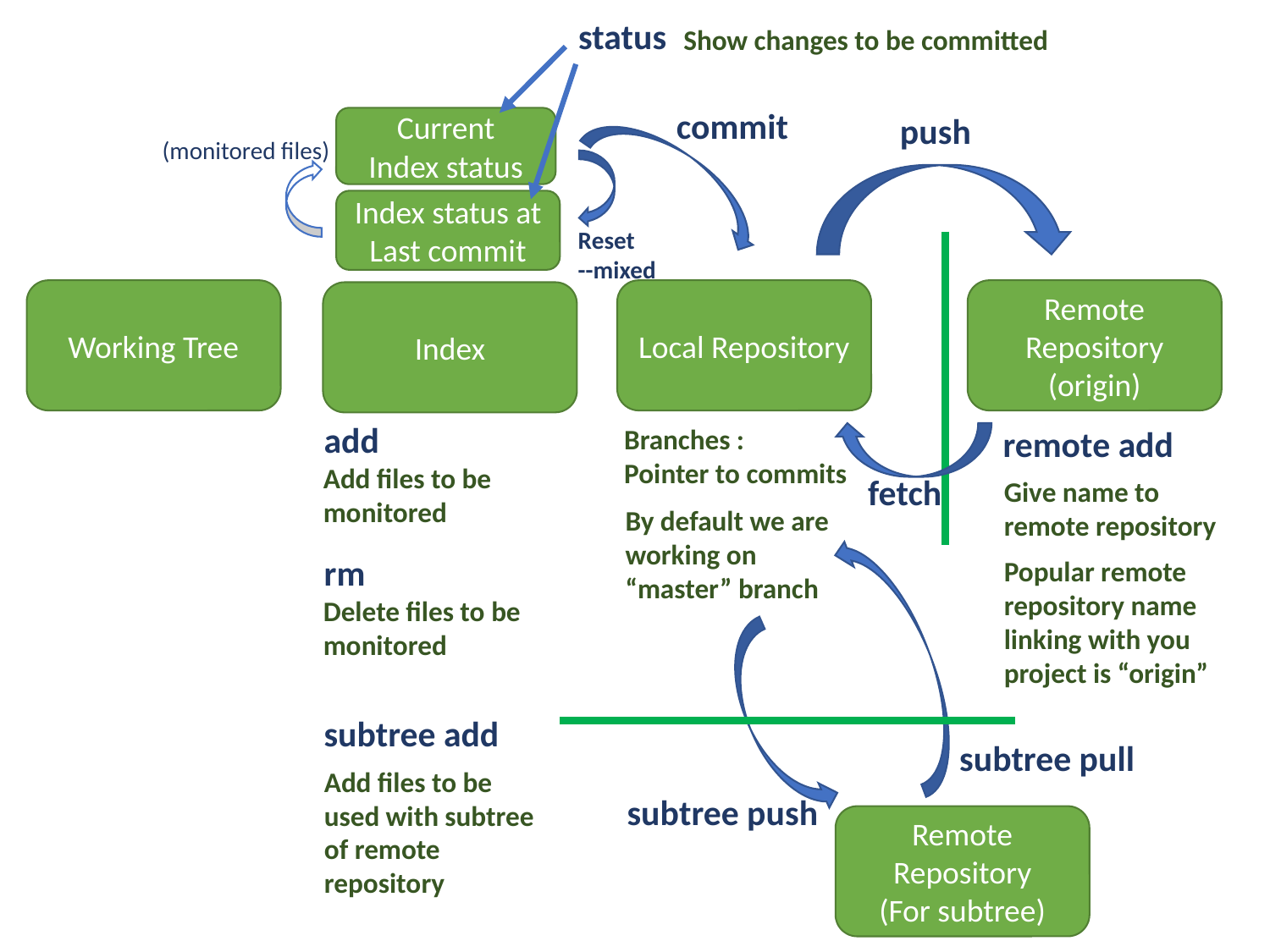

status
Show changes to be committed
commit
push
Current
Index status
(monitored files)

Index status at Last commit
Reset
--mixed
Remote Repository
(origin)
Working Tree
Local Repository
Index
add
Branches :
Pointer to commits
remote add

Add files to be monitored
fetch
Give name to remote repository
By default we are working on “master” branch
rm
Popular remote repository name linking with you project is “origin”
Delete files to be monitored

subtree add
subtree pull
Add files to be used with subtree of remote repository
subtree push
Remote Repository
(For subtree)